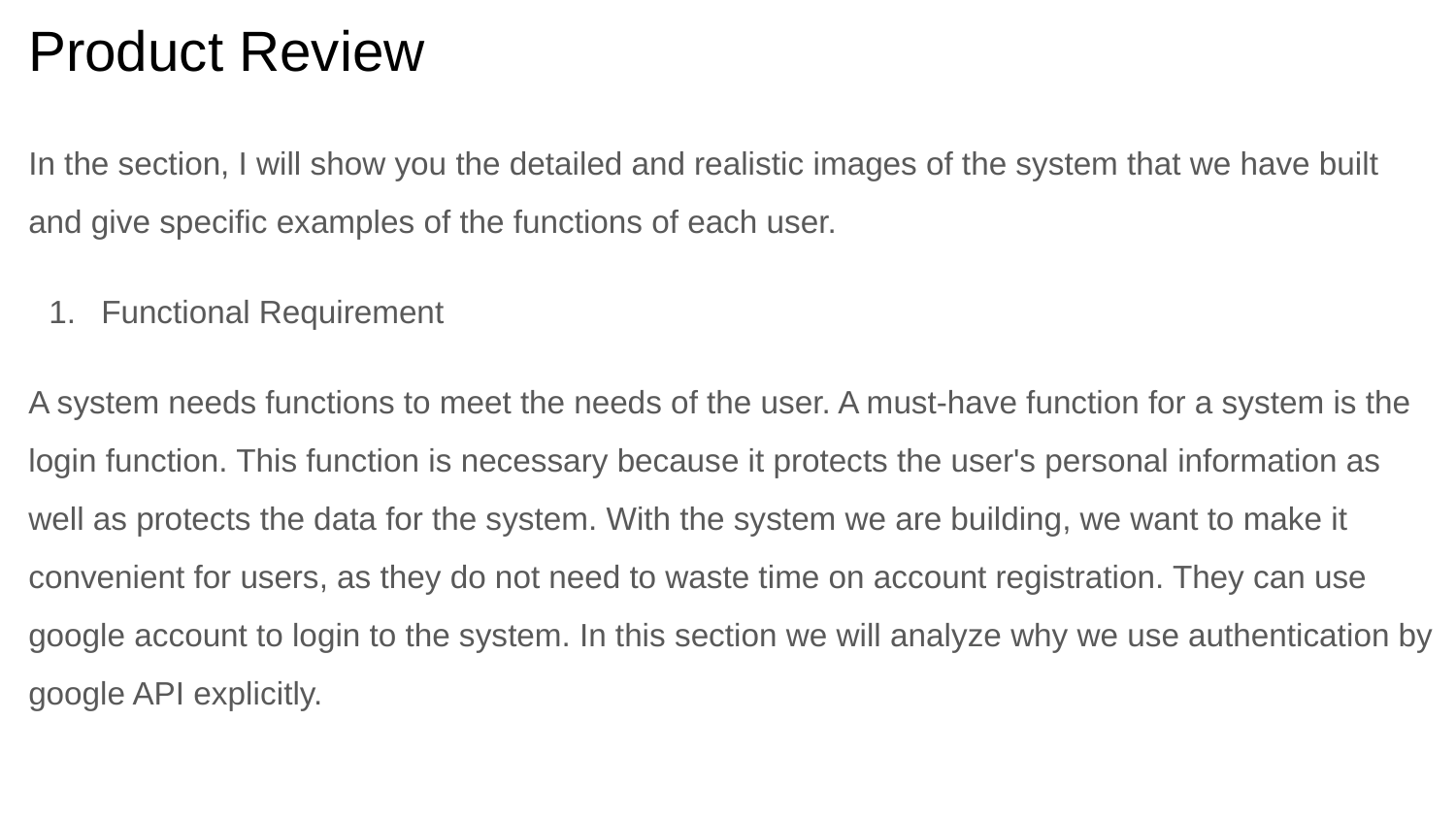

# Product Review
In the section, I will show you the detailed and realistic images of the system that we have built and give specific examples of the functions of each user.
Functional Requirement
A system needs functions to meet the needs of the user. A must-have function for a system is the login function. This function is necessary because it protects the user's personal information as well as protects the data for the system. With the system we are building, we want to make it convenient for users, as they do not need to waste time on account registration. They can use google account to login to the system. In this section we will analyze why we use authentication by google API explicitly.